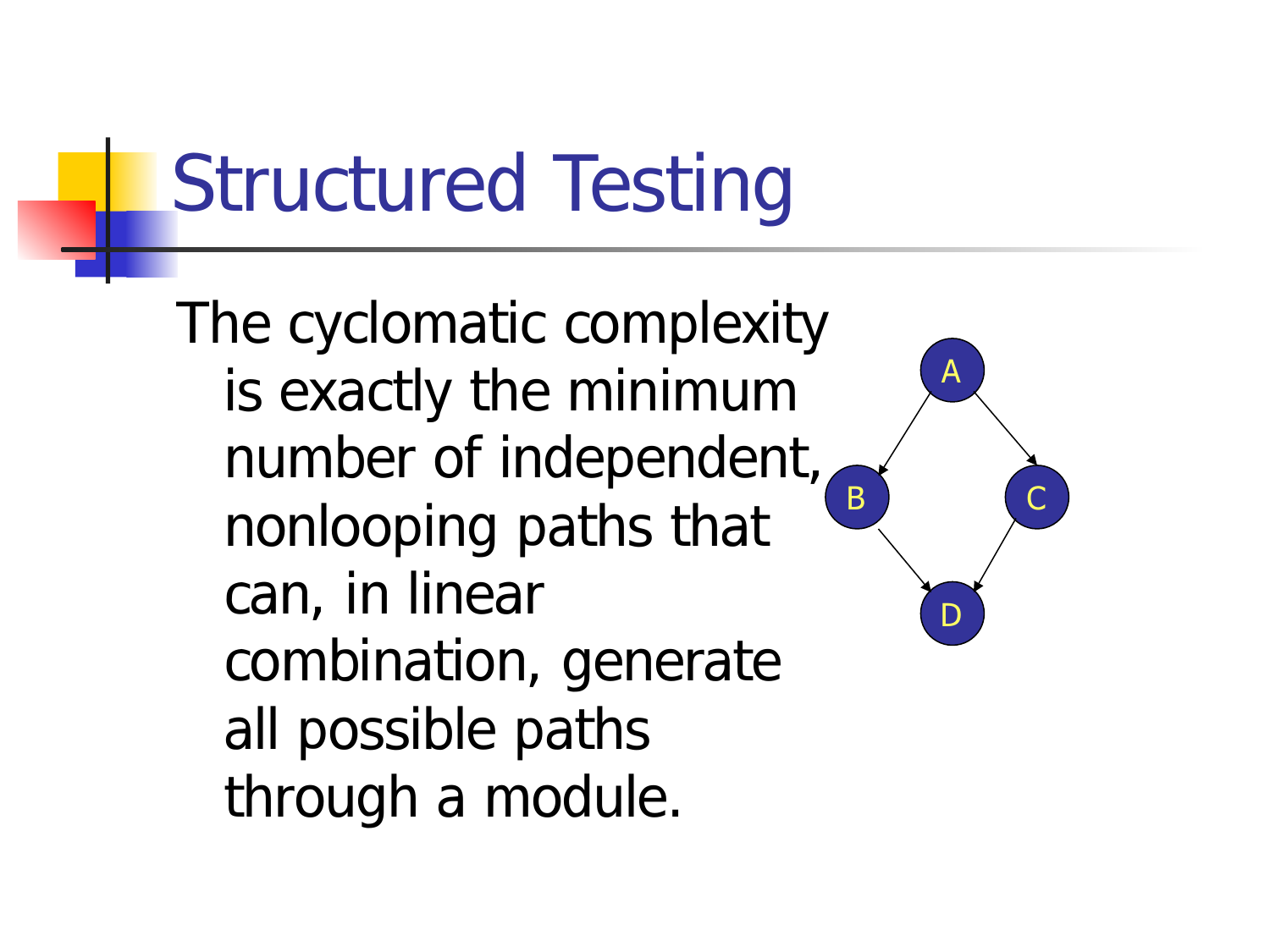

# Structured Testing
The cyclomatic complexity is exactly the minimum number of independent, nonlooping paths that can, in linear combination, generate all possible paths through a module.
A

B
C

D